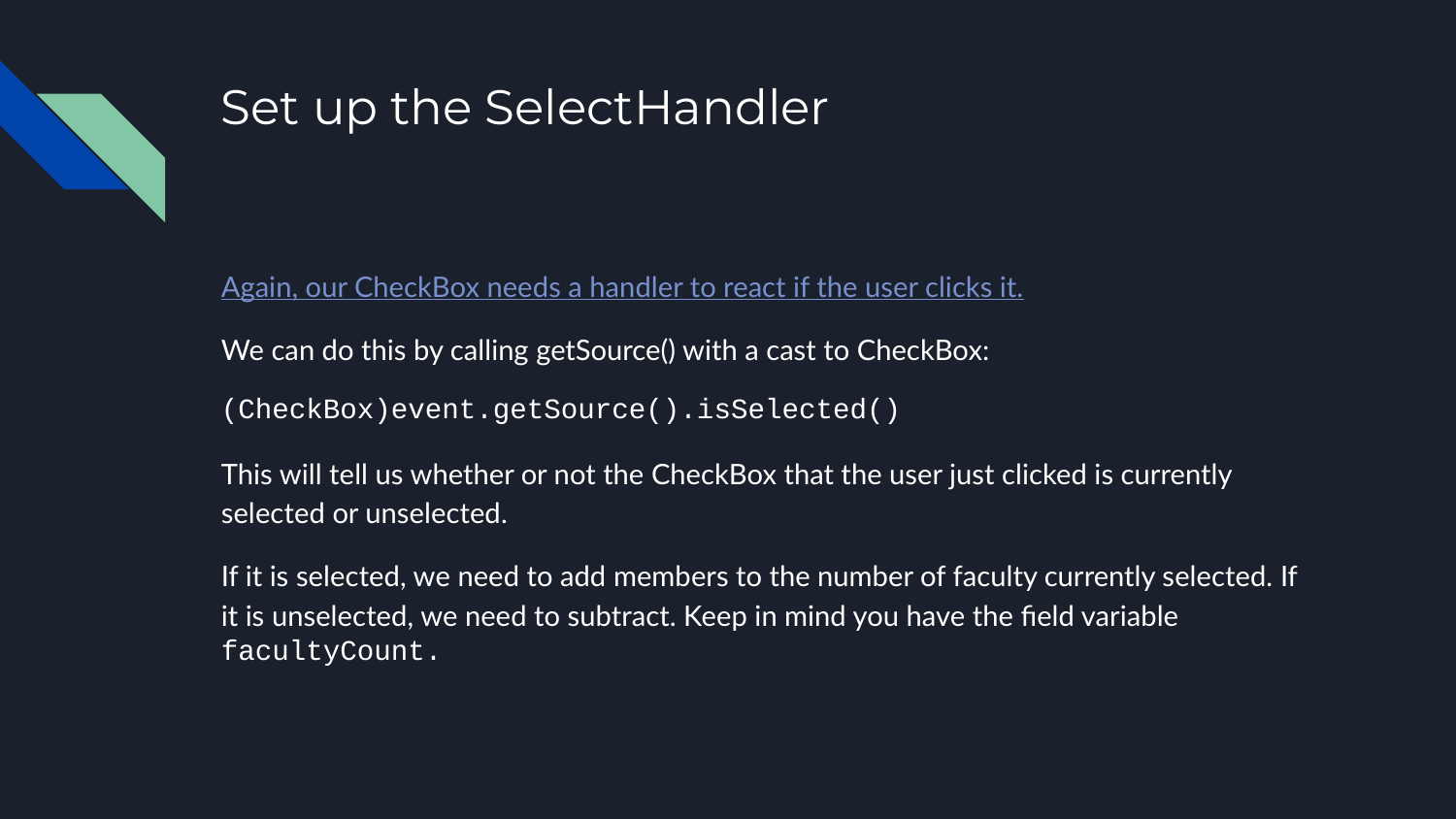

# Set up the SelectHandler
Again, our CheckBox needs a handler to react if the user clicks it.
We can do this by calling getSource() with a cast to CheckBox:
(CheckBox)event.getSource().isSelected()
This will tell us whether or not the CheckBox that the user just clicked is currently selected or unselected.
If it is selected, we need to add members to the number of faculty currently selected. If it is unselected, we need to subtract. Keep in mind you have the field variable facultyCount.